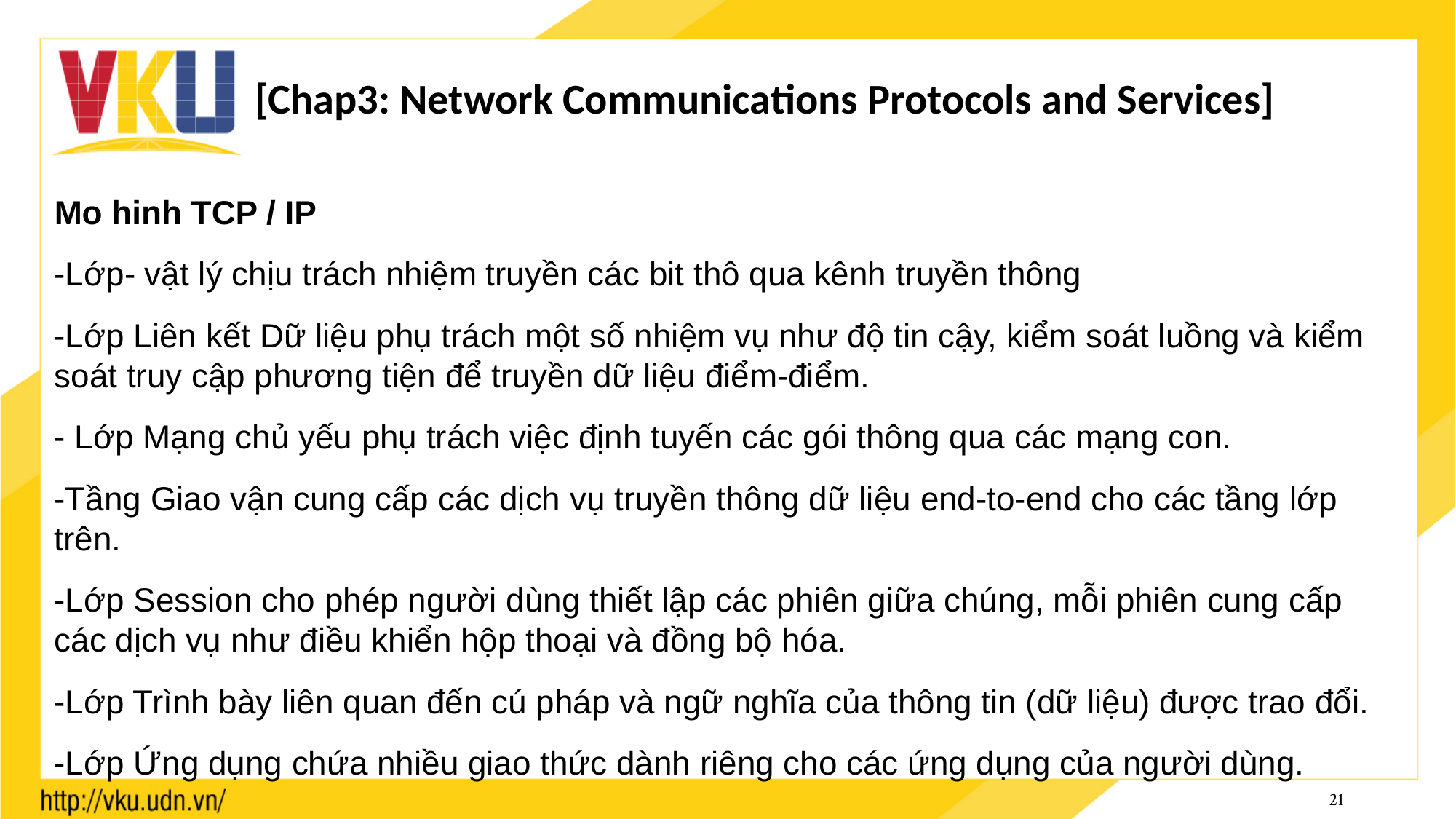

[Chap3: Network Communications Protocols and Services]

Mo hinh TCP / IP
-Lớp- vật lý chịu trách nhiệm truyền các bit thô qua kênh truyền thông
-Lớp Liên kết Dữ liệu phụ trách một số nhiệm vụ như độ tin cậy, kiểm soát luồng và kiểm soát truy cập phương tiện để truyền dữ liệu điểm-điểm.
- Lớp Mạng chủ yếu phụ trách việc định tuyến các gói thông qua các mạng con.
-Tầng Giao vận cung cấp các dịch vụ truyền thông dữ liệu end-to-end cho các tầng lớp trên.
-Lớp Session cho phép người dùng thiết lập các phiên giữa chúng, mỗi phiên cung cấp các dịch vụ như điều khiển hộp thoại và đồng bộ hóa.
-Lớp Trình bày liên quan đến cú pháp và ngữ nghĩa của thông tin (dữ liệu) được trao đổi.
-Lớp Ứng dụng chứa nhiều giao thức dành riêng cho các ứng dụng của người dùng.

21